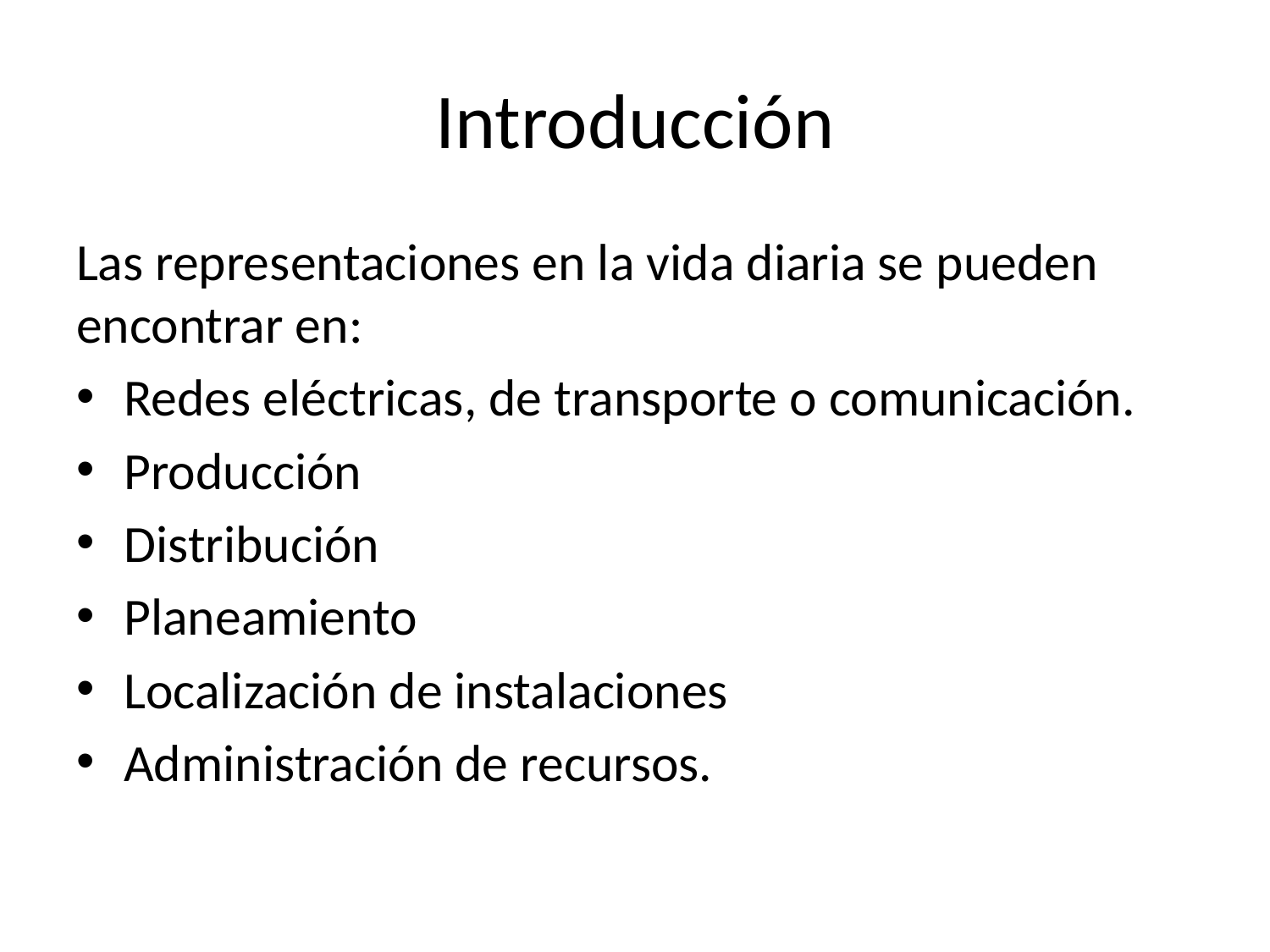

# Introducción
Las representaciones en la vida diaria se pueden encontrar en:
Redes eléctricas, de transporte o comunicación.
Producción
Distribución
Planeamiento
Localización de instalaciones
Administración de recursos.